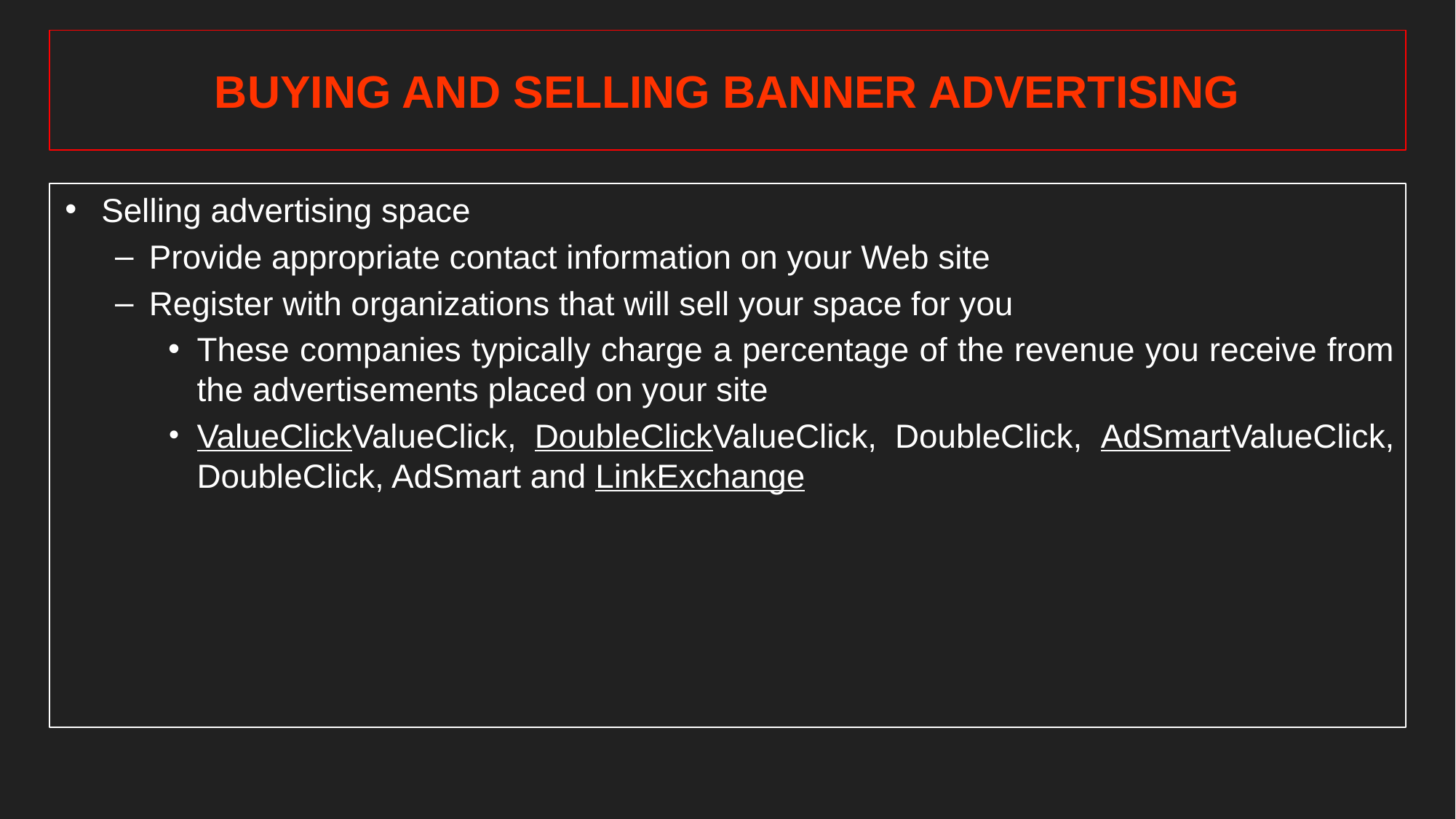

# BUYING AND SELLING BANNER ADVERTISING
Selling advertising space
Provide appropriate contact information on your Web site
Register with organizations that will sell your space for you
These companies typically charge a percentage of the revenue you receive from the advertisements placed on your site
ValueClickValueClick, DoubleClickValueClick, DoubleClick, AdSmartValueClick, DoubleClick, AdSmart and LinkExchange